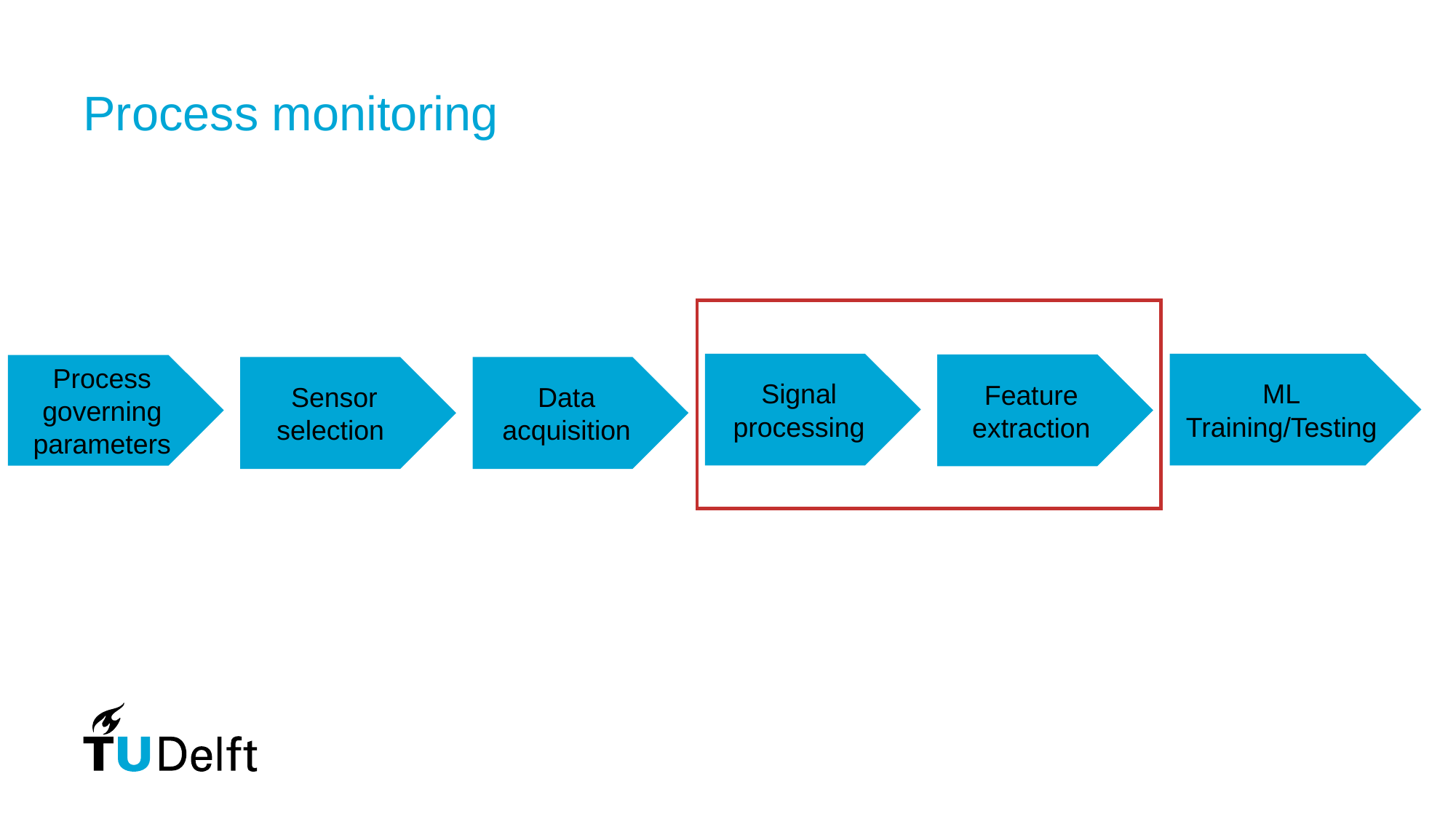

# Process monitoring

Signal processing
ML
Training/Testing
Process governing parameters
Feature extraction
Sensor selection
Data acquisition